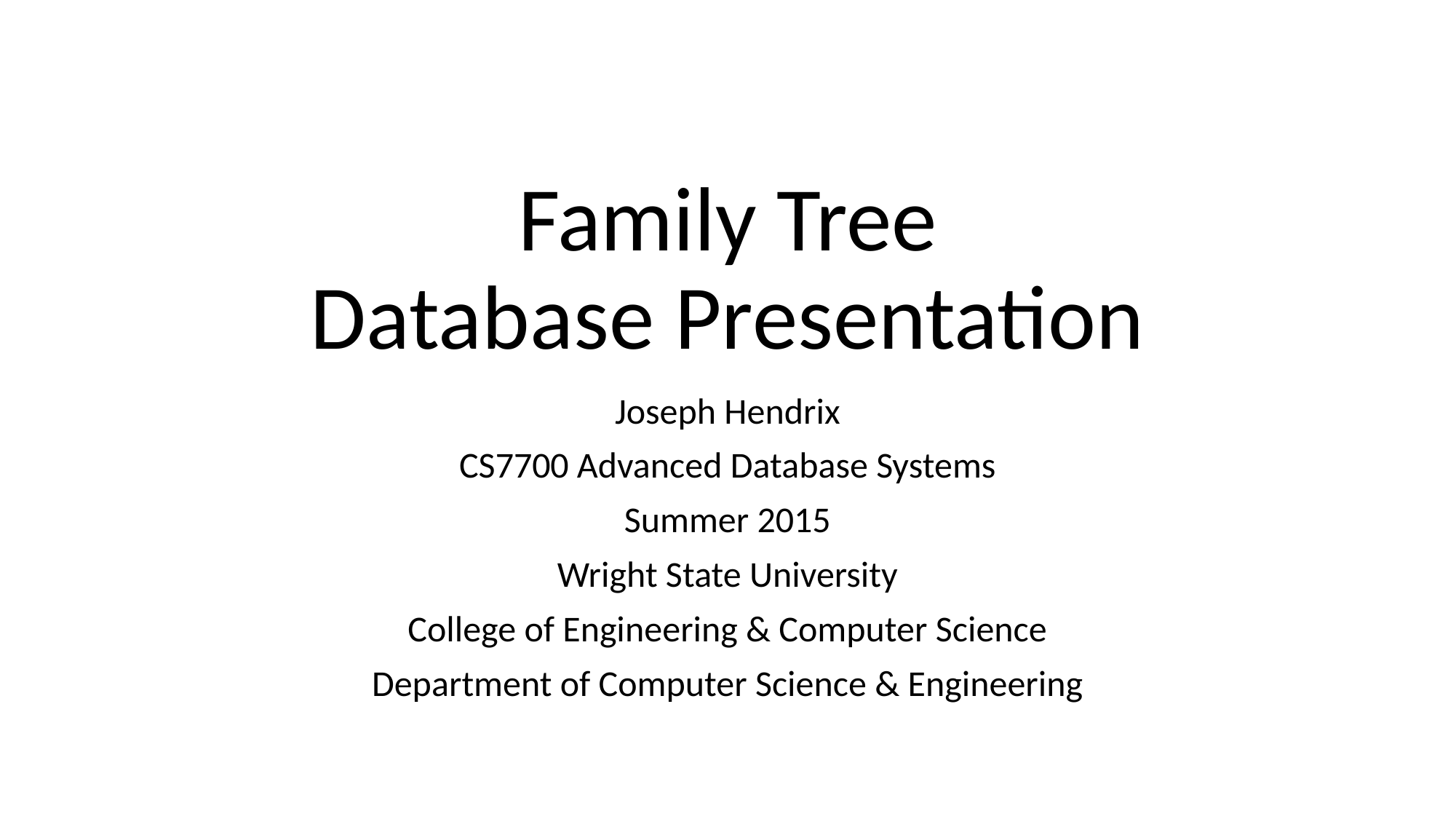

# Family Tree Database Presentation
Joseph Hendrix
CS7700 Advanced Database Systems
Summer 2015
Wright State University
College of Engineering & Computer Science
Department of Computer Science & Engineering